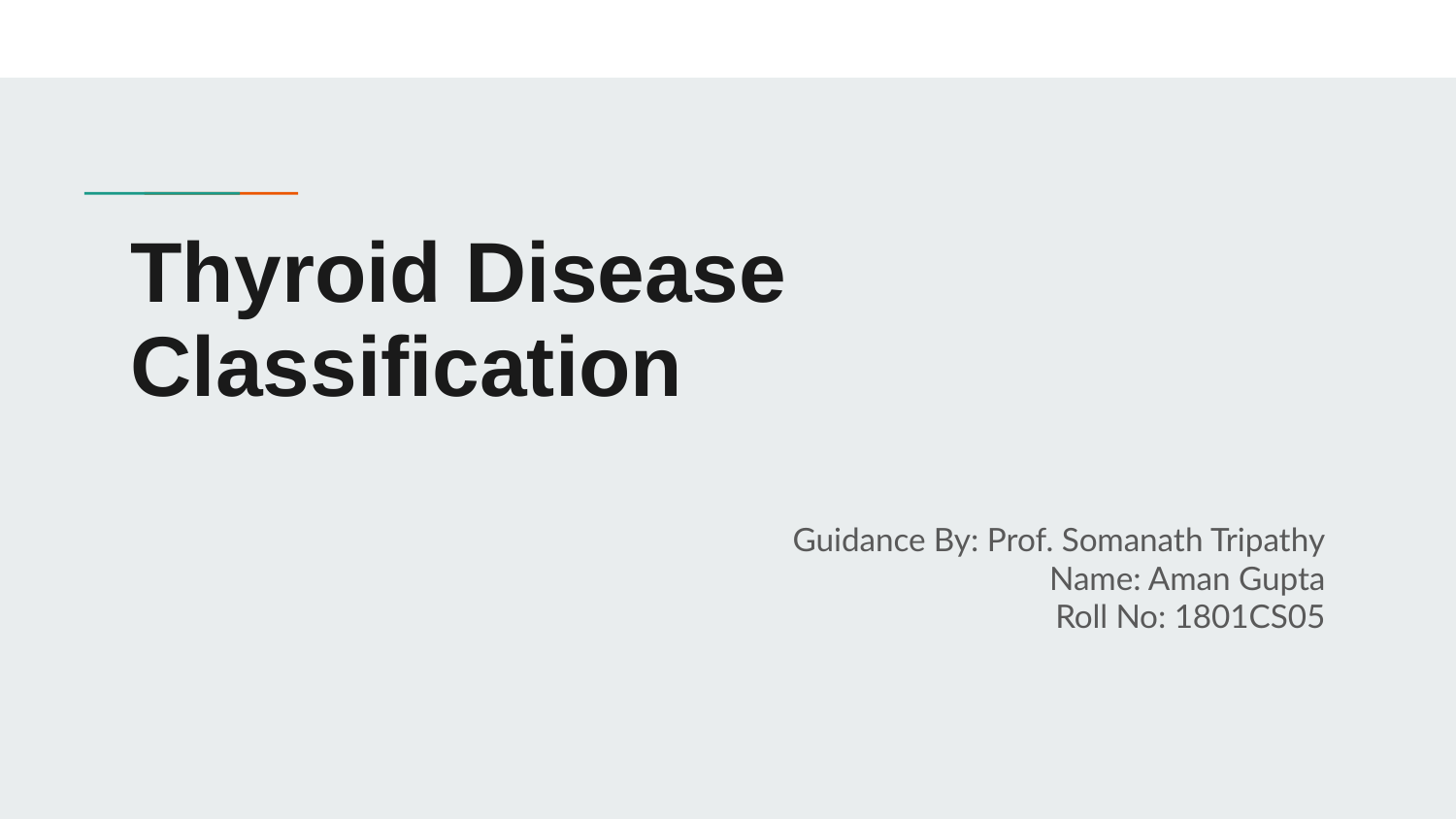

# Thyroid Disease Classification
Guidance By: Prof. Somanath Tripathy
Name: Aman Gupta
Roll No: 1801CS05